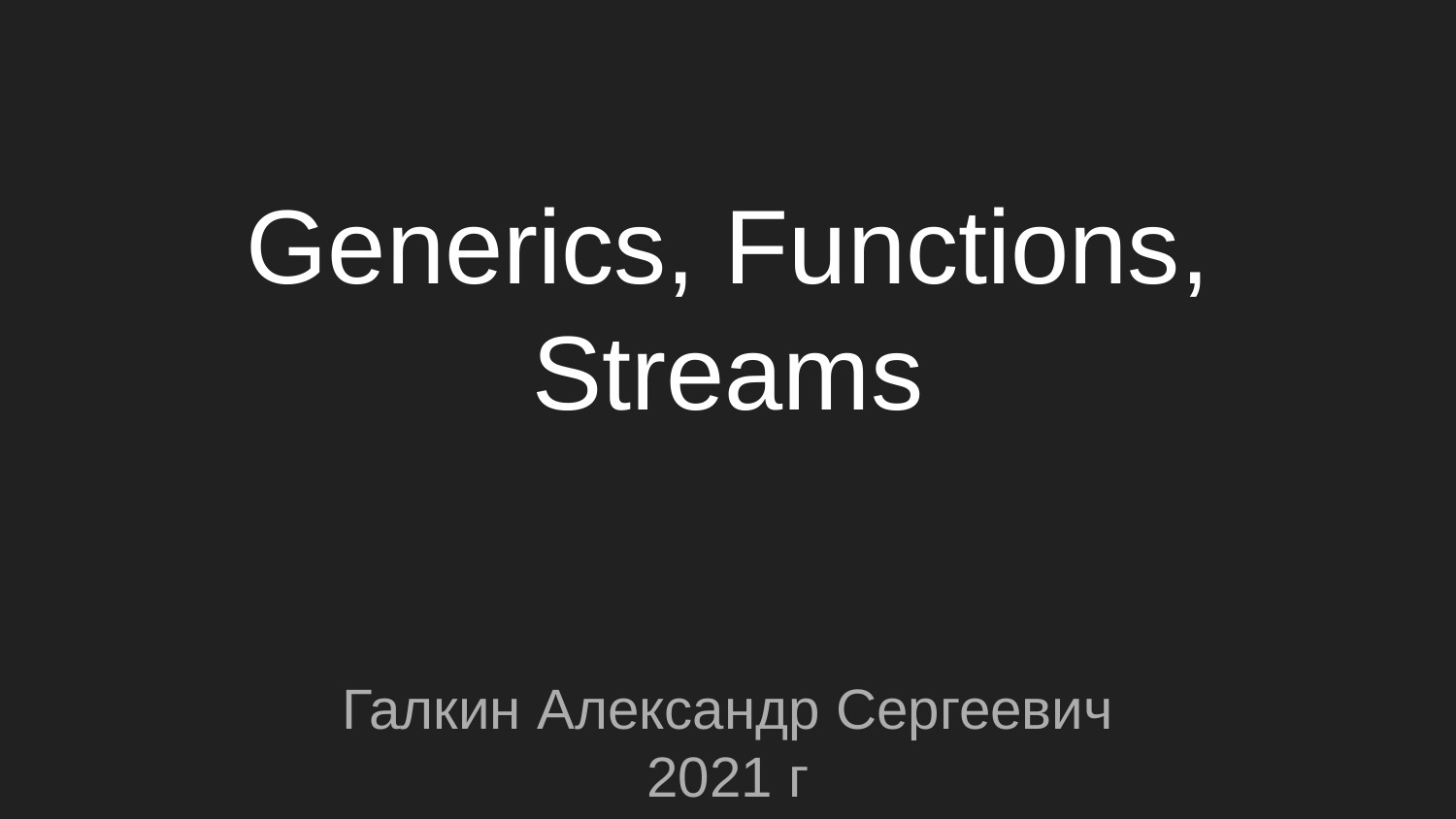

# Generics, Functions, Streams
Галкин Александр Сергеевич
2021 г